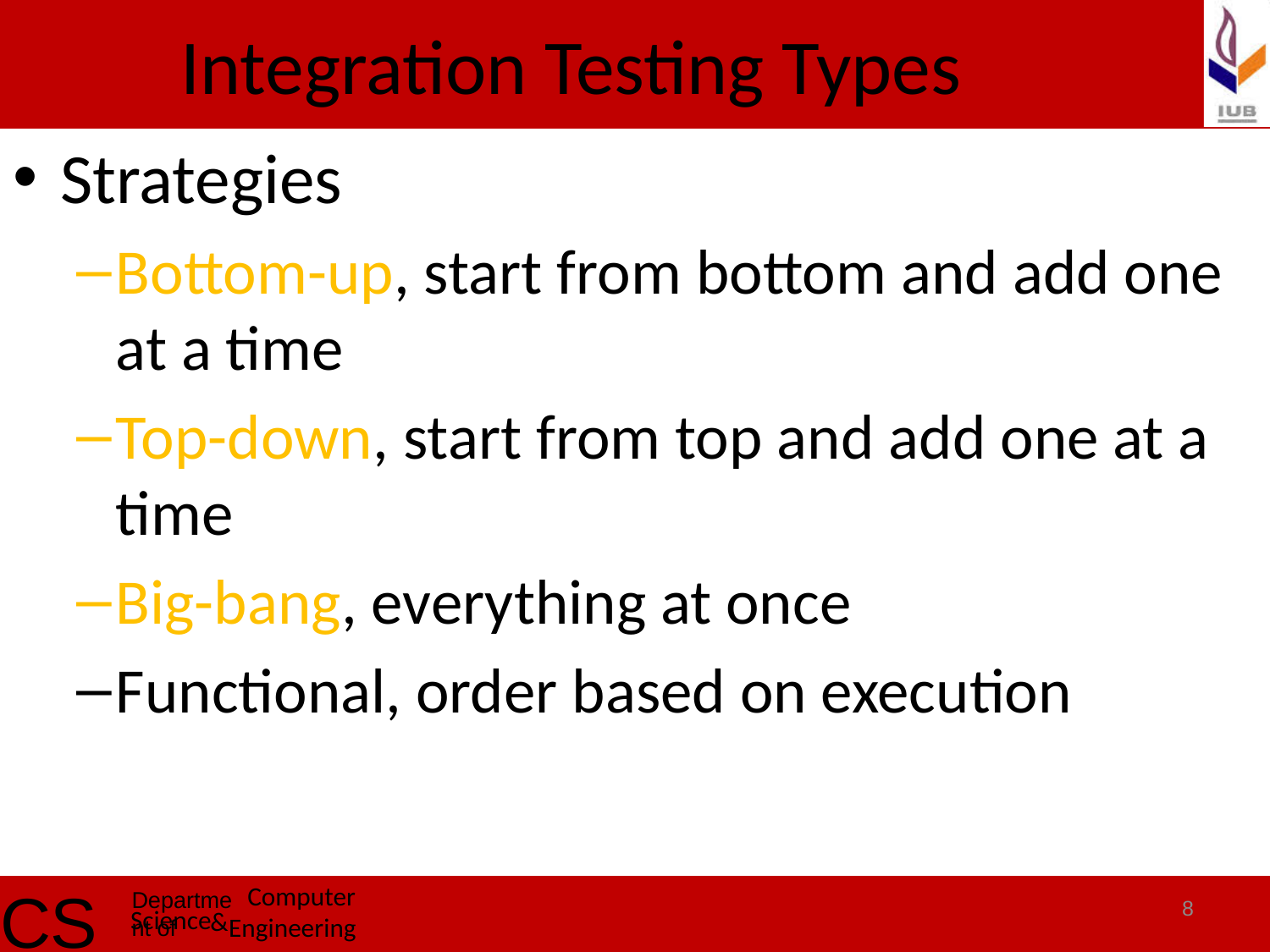

# Integration Testing Types
Strategies
Bottom-up, start from bottom and add one at a time
Top-down, start from top and add one at a time
Big-bang, everything at once
Functional, order based on execution
8